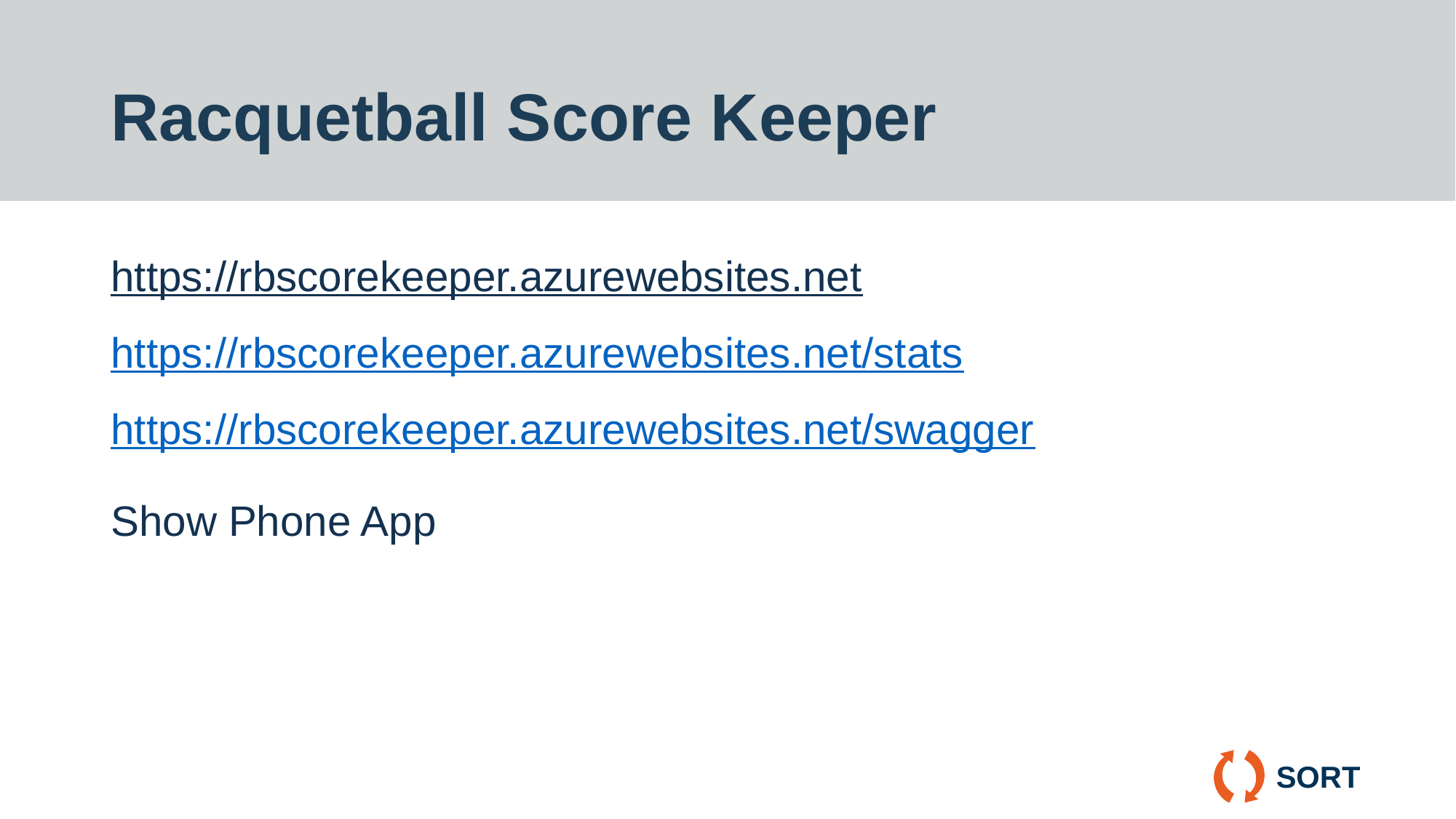

# Racquetball Score Keeper
https://rbscorekeeper.azurewebsites.net
https://rbscorekeeper.azurewebsites.net/stats
https://rbscorekeeper.azurewebsites.net/swagger
Show Phone App